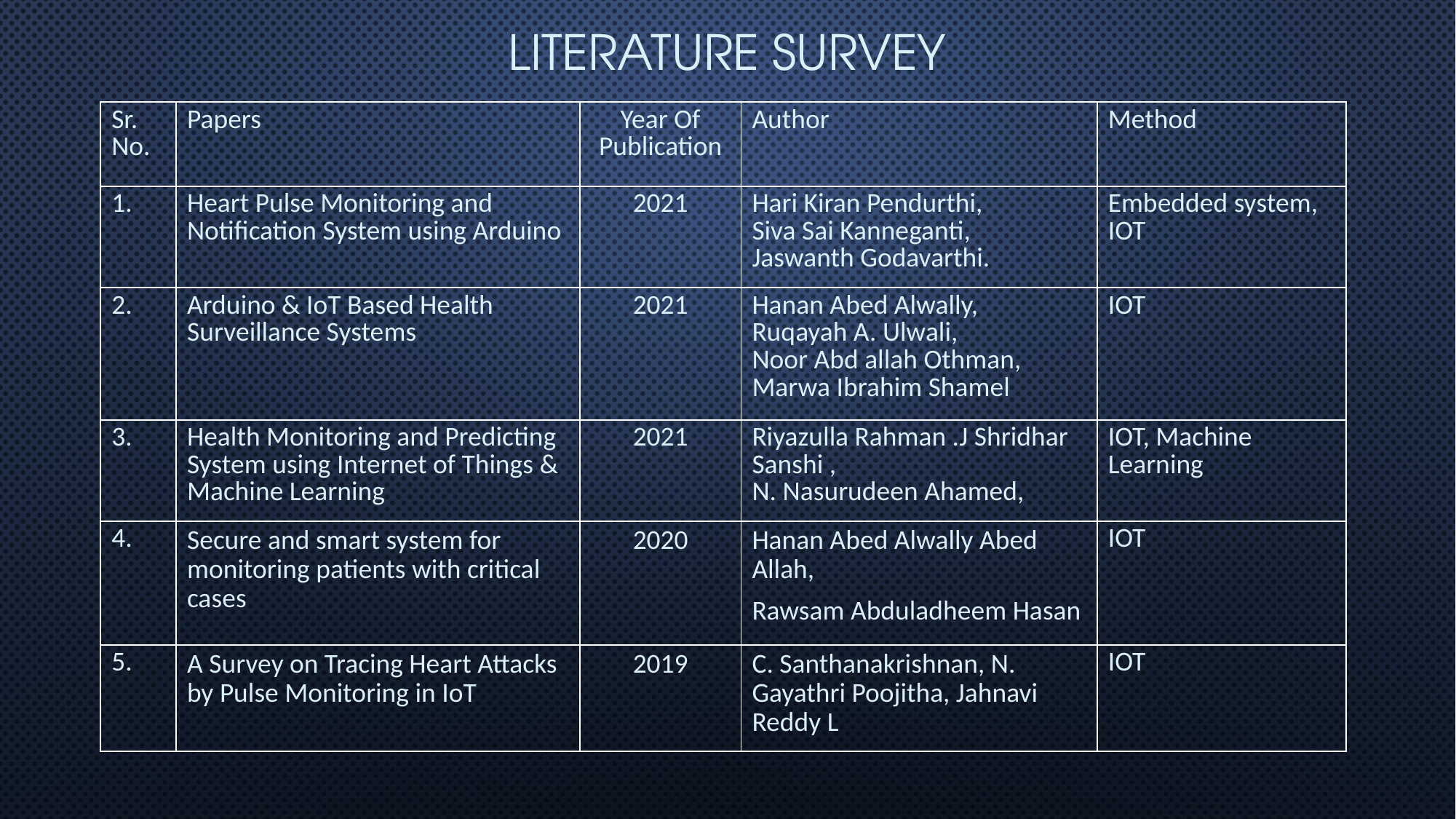

# Literature survey
| Sr. No. | Papers | Year Of Publication | Author | Method |
| --- | --- | --- | --- | --- |
| 1. | Heart Pulse Monitoring and Notification System using Arduino | 2021 | Hari Kiran Pendurthi, Siva Sai Kanneganti, Jaswanth Godavarthi. | Embedded system, IOT |
| 2. | Arduino & IoT Based Health Surveillance Systems | 2021 | Hanan Abed Alwally, Ruqayah A. Ulwali, Noor Abd allah Othman, Marwa Ibrahim Shamel | IOT |
| 3. | Health Monitoring and Predicting System using Internet of Things & Machine Learning | 2021 | Riyazulla Rahman .J Shridhar Sanshi , N. Nasurudeen Ahamed, | IOT, Machine Learning |
| 4. | Secure and smart system for monitoring patients with critical cases | 2020 | Hanan Abed Alwally Abed Allah, Rawsam Abduladheem Hasan | IOT |
| 5. | A Survey on Tracing Heart Attacks by Pulse Monitoring in IoT | 2019 | C. Santhanakrishnan, N. Gayathri Poojitha, Jahnavi Reddy L | IOT |